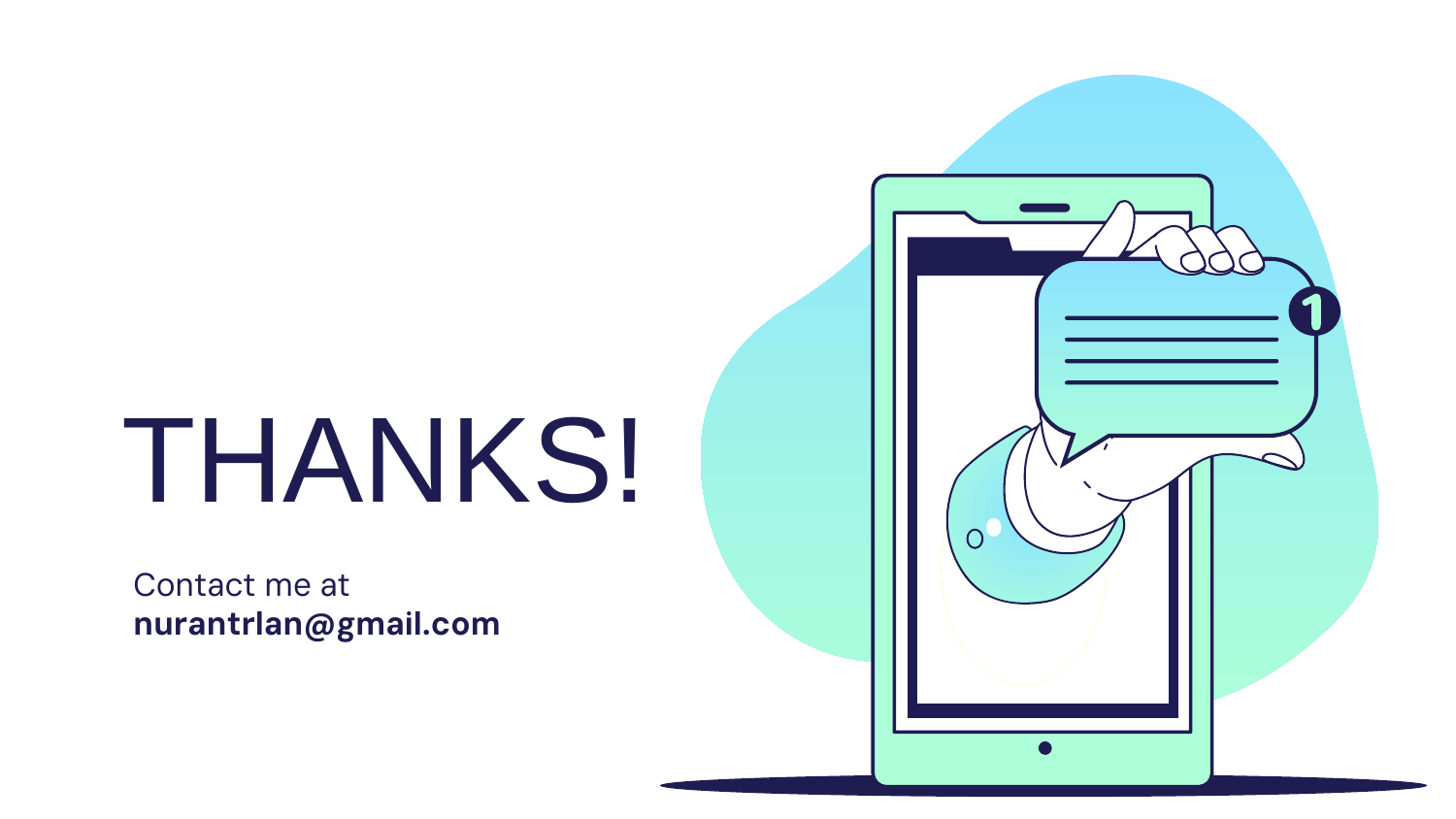

# THANKS!

Contact me at nurantrlan@gmail.com
Please keep this slide for attribution.